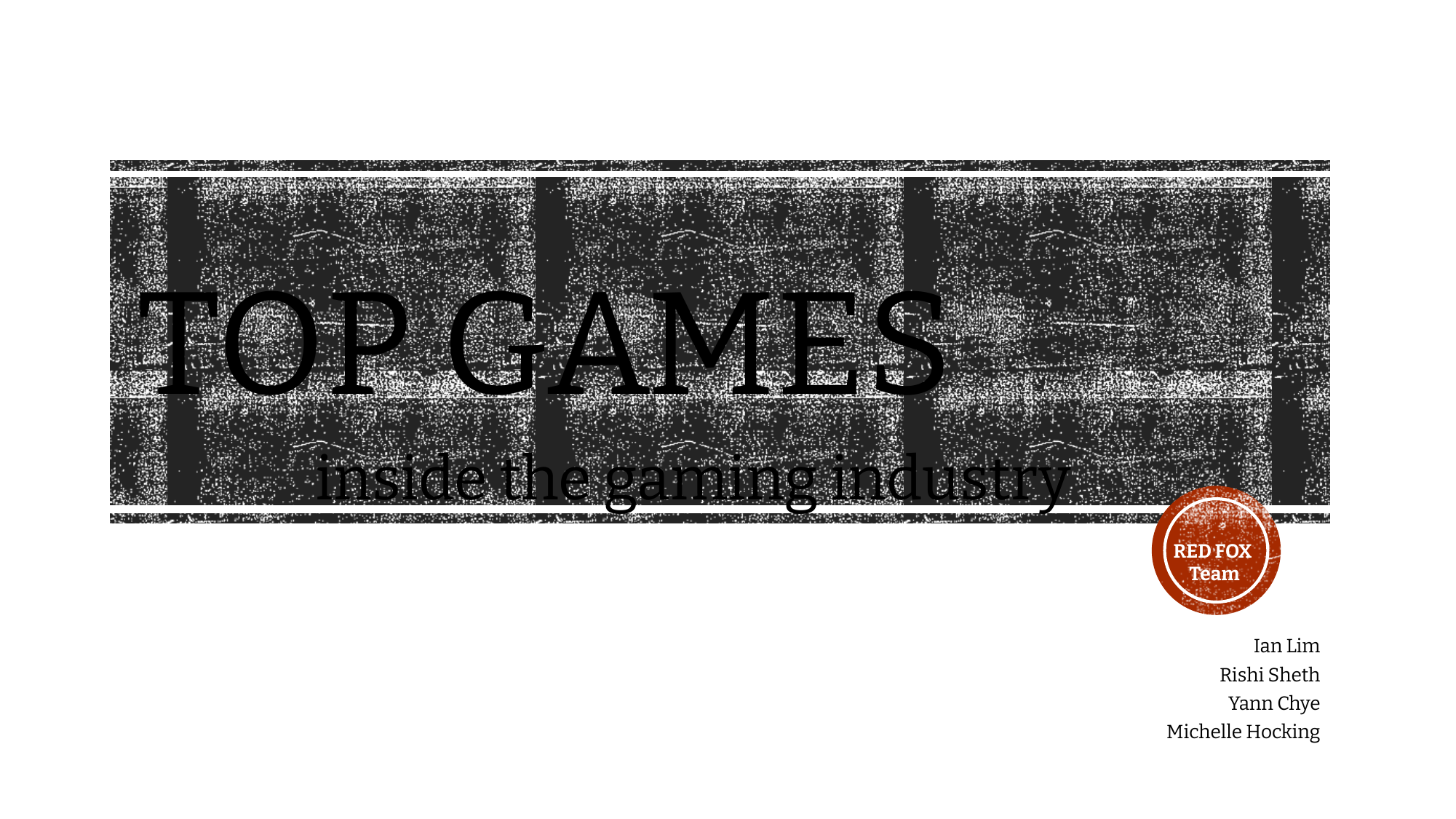

# TOP GAMES
inside the gaming industry
RED FOX
Team

Ian Lim
Rishi Sheth
Yann Chye
Michelle Hocking